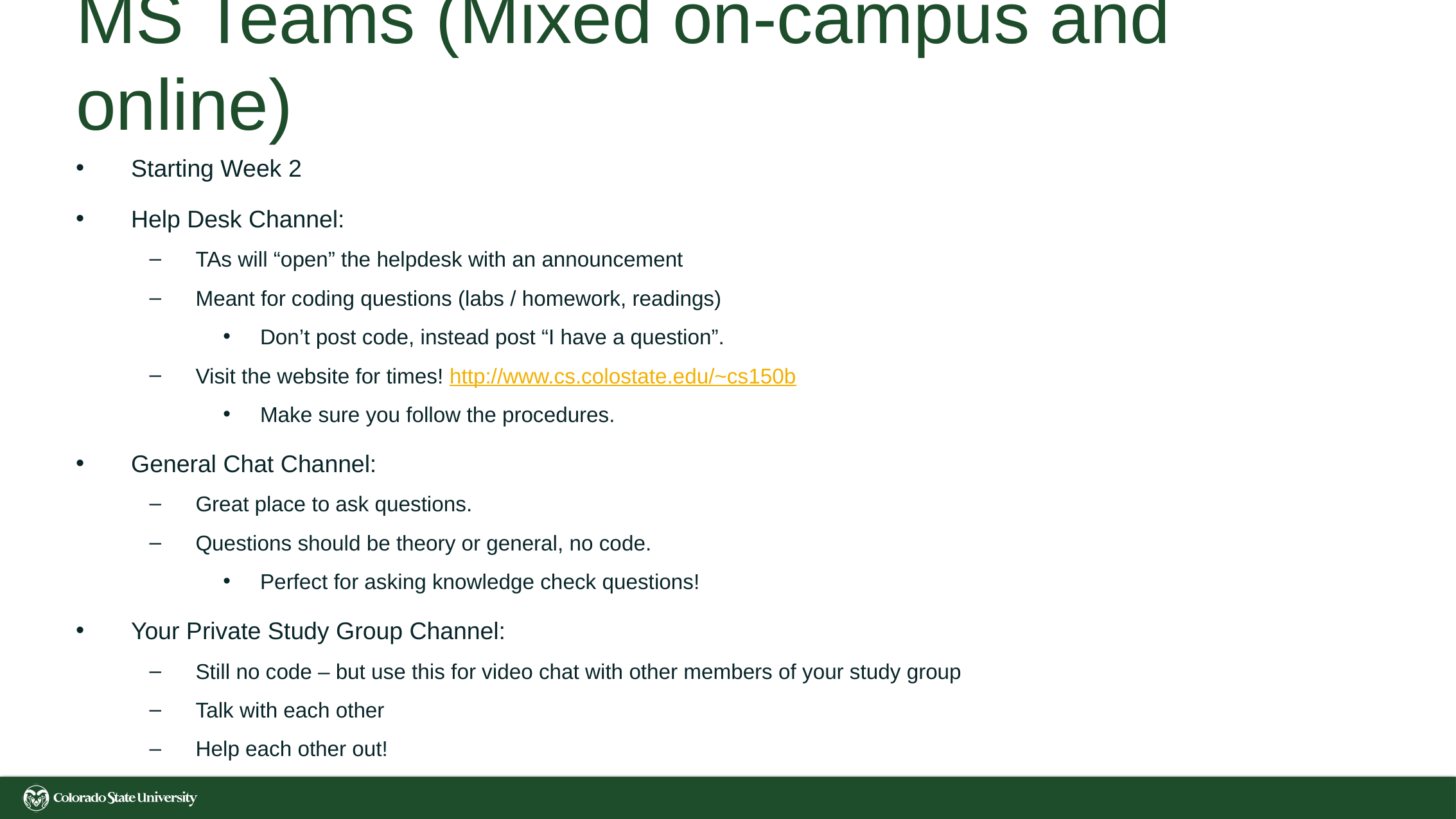

# MS Teams (Mixed on-campus and online)
Starting Week 2
Help Desk Channel:
TAs will “open” the helpdesk with an announcement
Meant for coding questions (labs / homework, readings)
Don’t post code, instead post “I have a question”.
Visit the website for times! http://www.cs.colostate.edu/~cs150b
Make sure you follow the procedures.
General Chat Channel:
Great place to ask questions.
Questions should be theory or general, no code.
Perfect for asking knowledge check questions!
Your Private Study Group Channel:
Still no code – but use this for video chat with other members of your study group
Talk with each other
Help each other out!